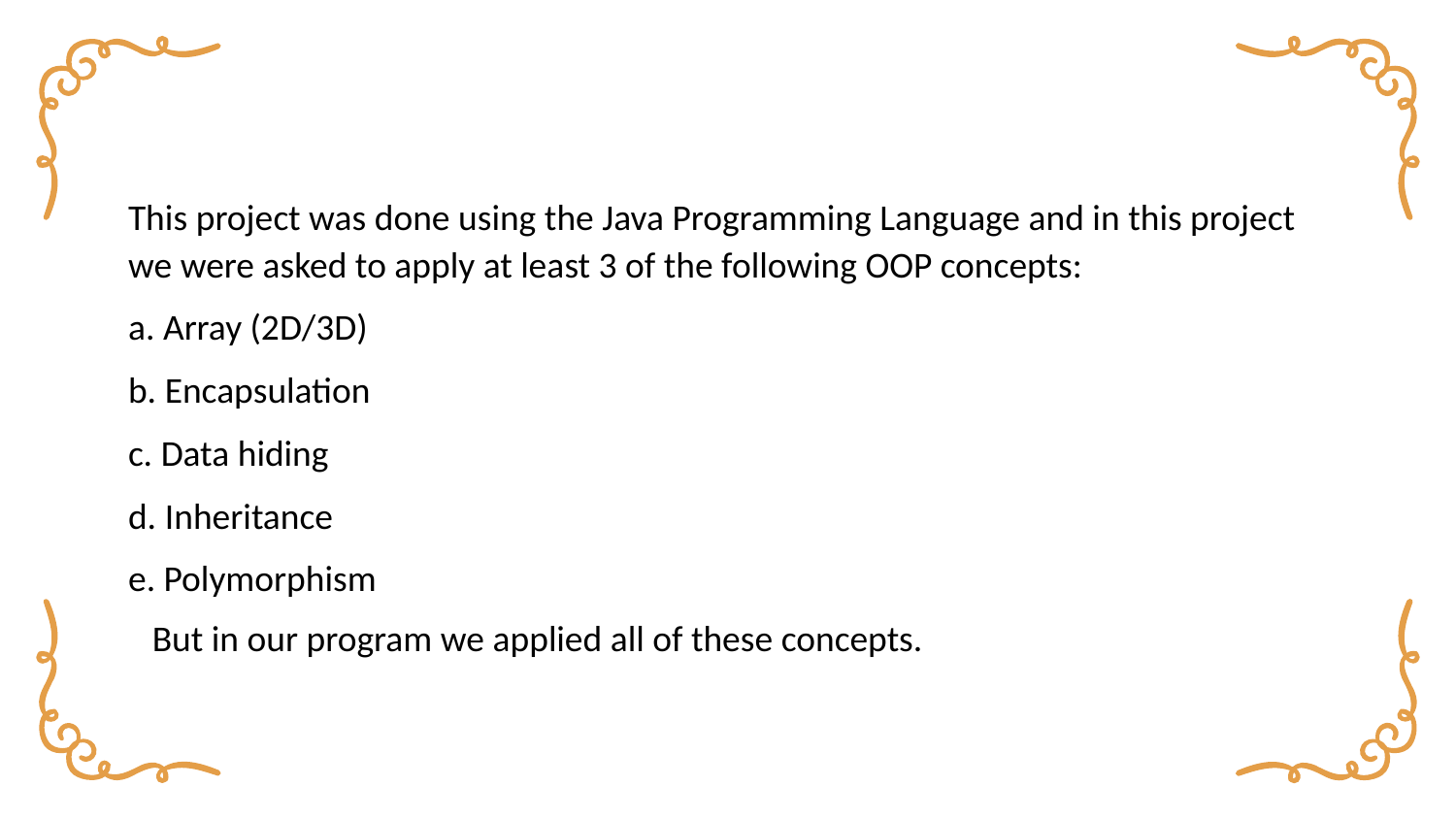

This project was done using the Java Programming Language and in this project we were asked to apply at least 3 of the following OOP concepts:
a. Array (2D/3D)
b. Encapsulation
c. Data hiding
d. Inheritance
e. Polymorphism
But in our program we applied all of these concepts.